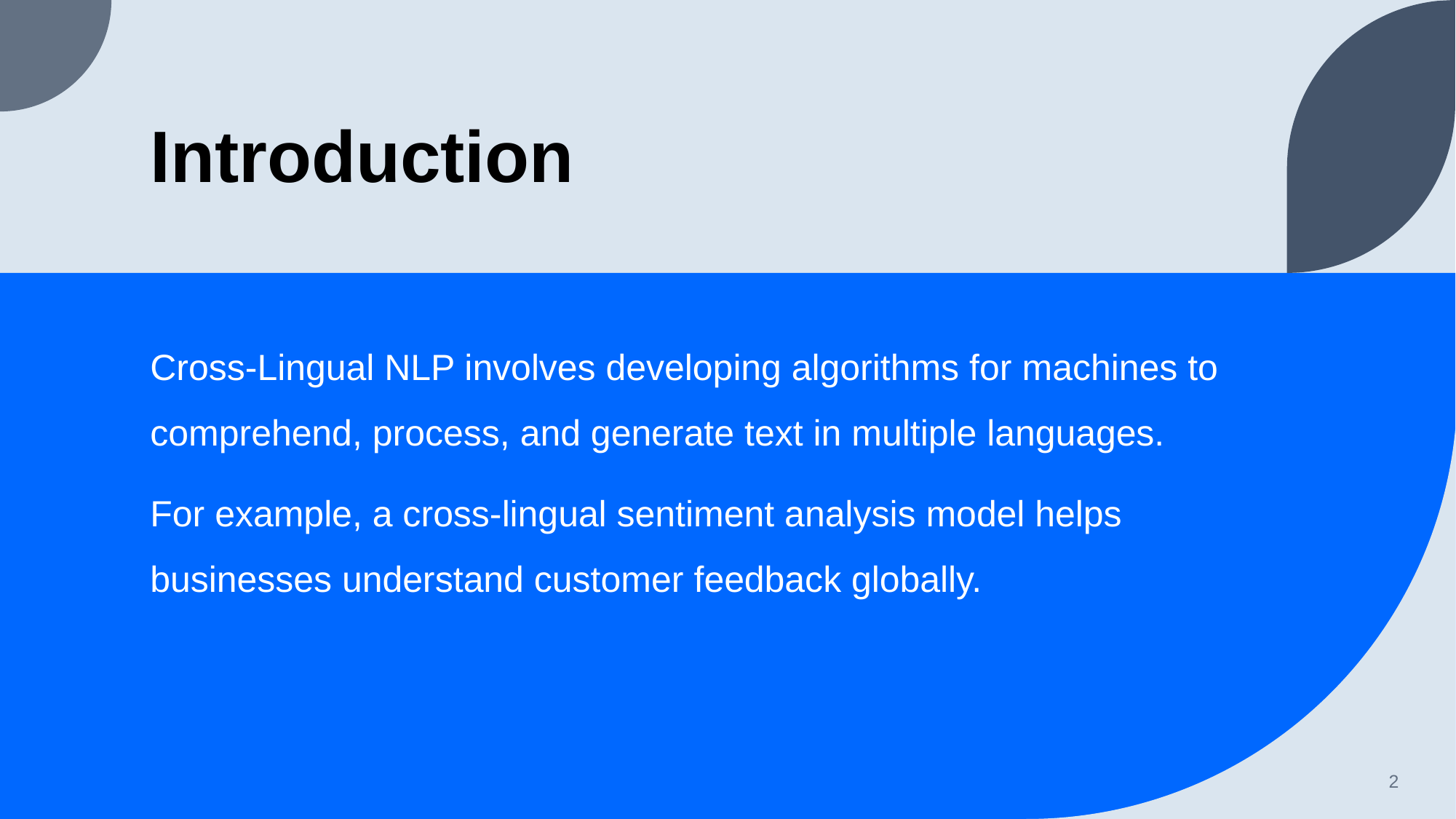

# Introduction
Cross-Lingual NLP involves developing algorithms for machines to comprehend, process, and generate text in multiple languages.
For example, a cross-lingual sentiment analysis model helps businesses understand customer feedback globally.

2